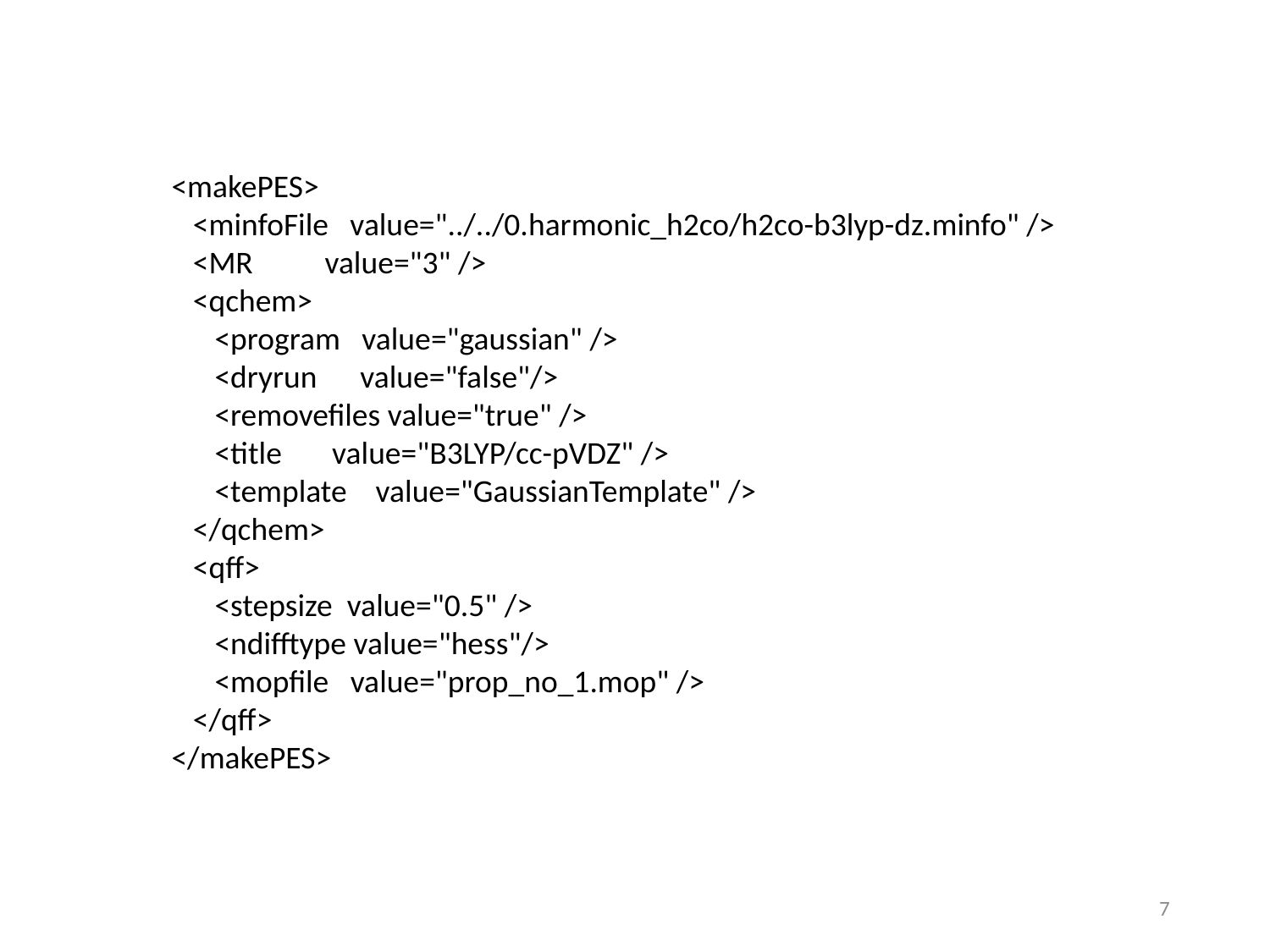

<makePES>
   <minfoFile   value="../../0.harmonic_h2co/h2co-b3lyp-dz.minfo" />
   <MR          value="3" />
   <qchem>
      <program   value="gaussian" />
      <dryrun      value="false"/>
      <removefiles value="true" />
      <title       value="B3LYP/cc-pVDZ" />
      <template    value="GaussianTemplate" />
   </qchem>
   <qff>
      <stepsize  value="0.5" />
      <ndifftype value="hess"/>
      <mopfile   value="prop_no_1.mop" />
   </qff>
</makePES>
7